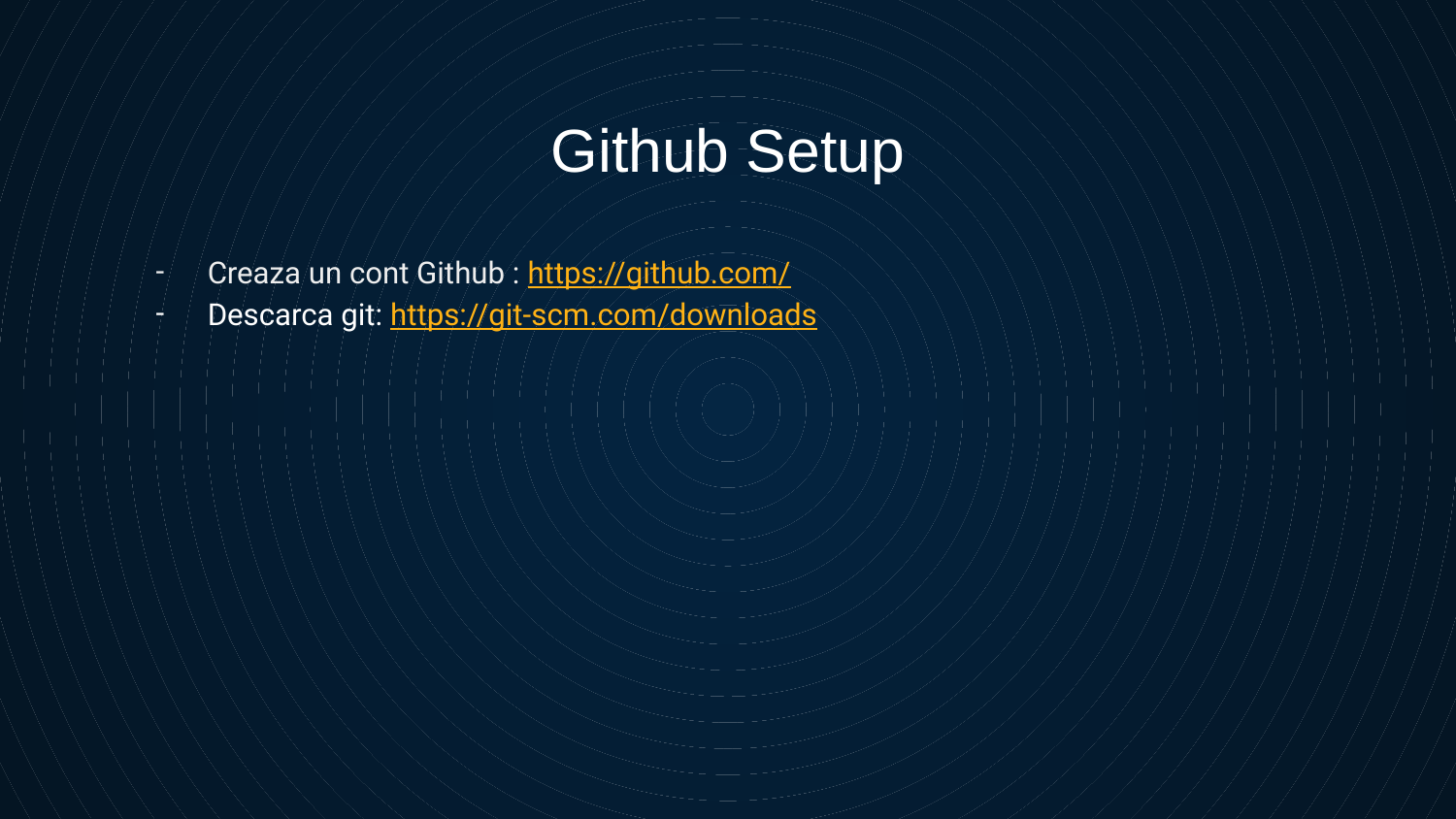

# Github Setup
Creaza un cont Github : https://github.com/
Descarca git: https://git-scm.com/downloads